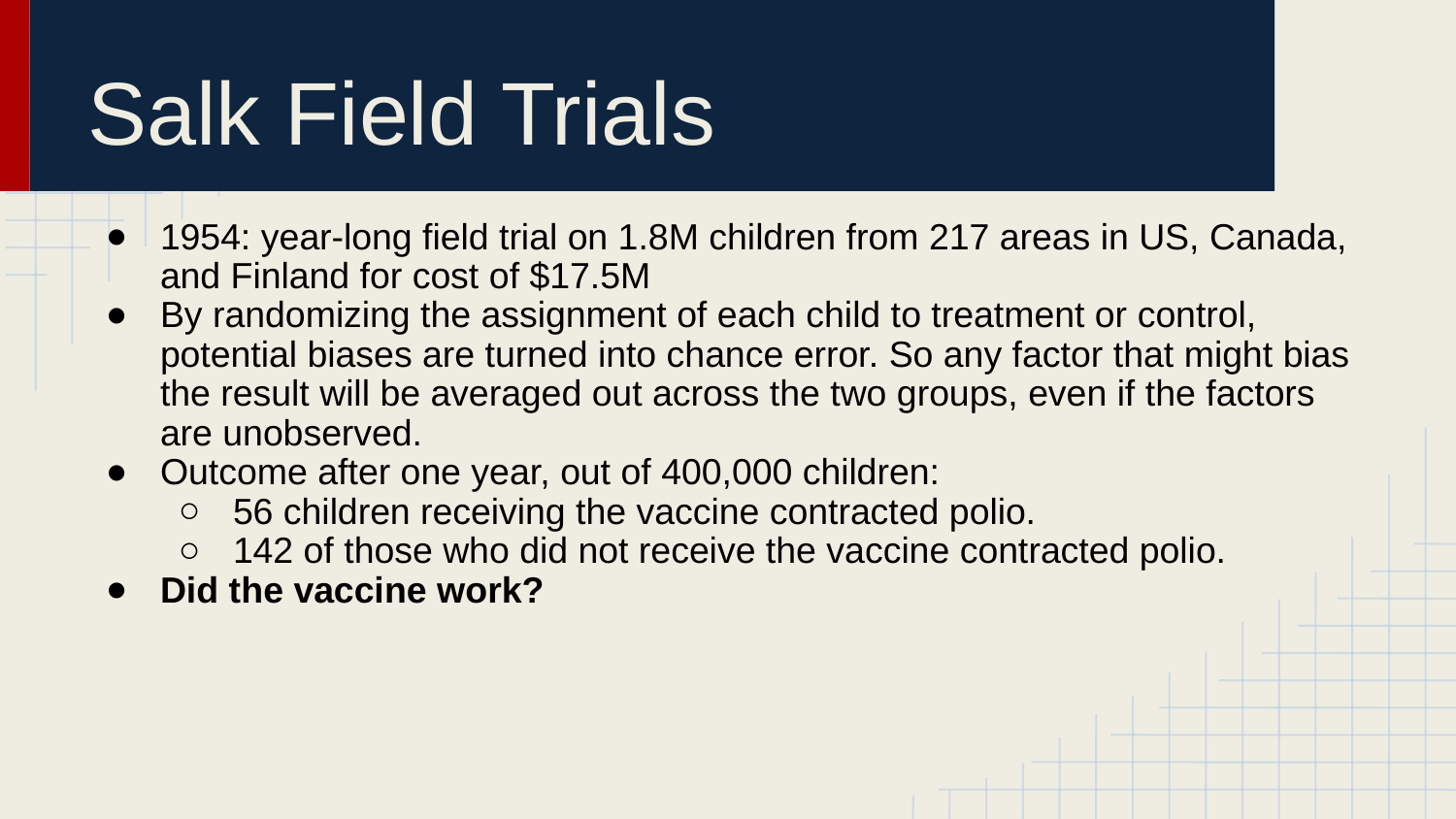

# Salk Field Trials
1954: year-long field trial on 1.8M children from 217 areas in US, Canada, and Finland for cost of $17.5M
By randomizing the assignment of each child to treatment or control, potential biases are turned into chance error. So any factor that might bias the result will be averaged out across the two groups, even if the factors are unobserved.
Outcome after one year, out of 400,000 children:
56 children receiving the vaccine contracted polio.
142 of those who did not receive the vaccine contracted polio.
Did the vaccine work?